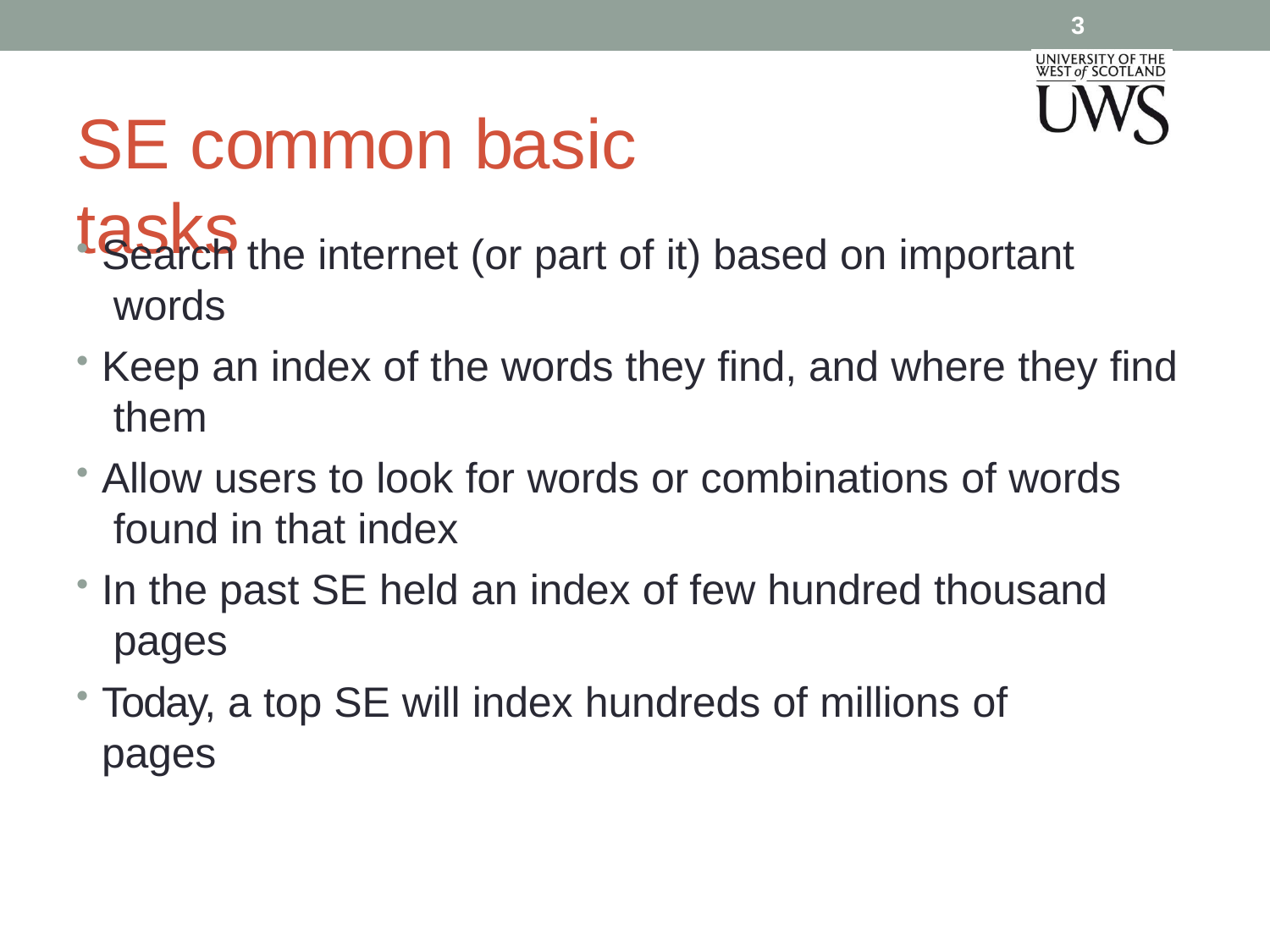

3
# SE common basic tasks
Search the internet (or part of it) based on important  words
Keep an index of the words they find, and where they find  them
Allow users to look for words or combinations of words  found in that index
In the past SE held an index of few hundred thousand  pages
Today, a top SE will index hundreds of millions of pages